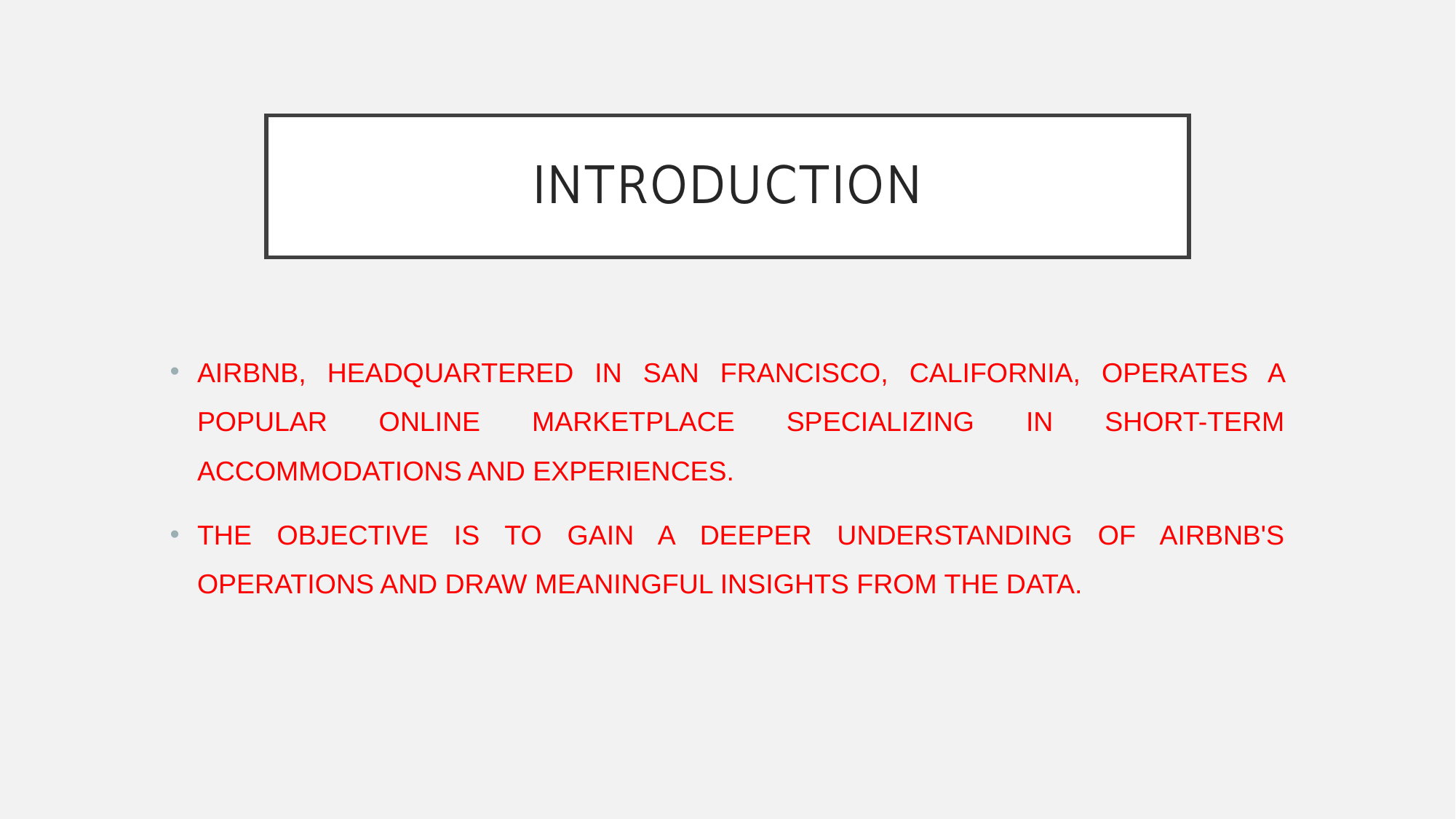

# INTRODUCTION
AIRBNB, HEADQUARTERED IN SAN FRANCISCO, CALIFORNIA, OPERATES A POPULAR ONLINE MARKETPLACE SPECIALIZING IN SHORT-TERM ACCOMMODATIONS AND EXPERIENCES.
THE OBJECTIVE IS TO GAIN A DEEPER UNDERSTANDING OF AIRBNB'S OPERATIONS AND DRAW MEANINGFUL INSIGHTS FROM THE DATA.